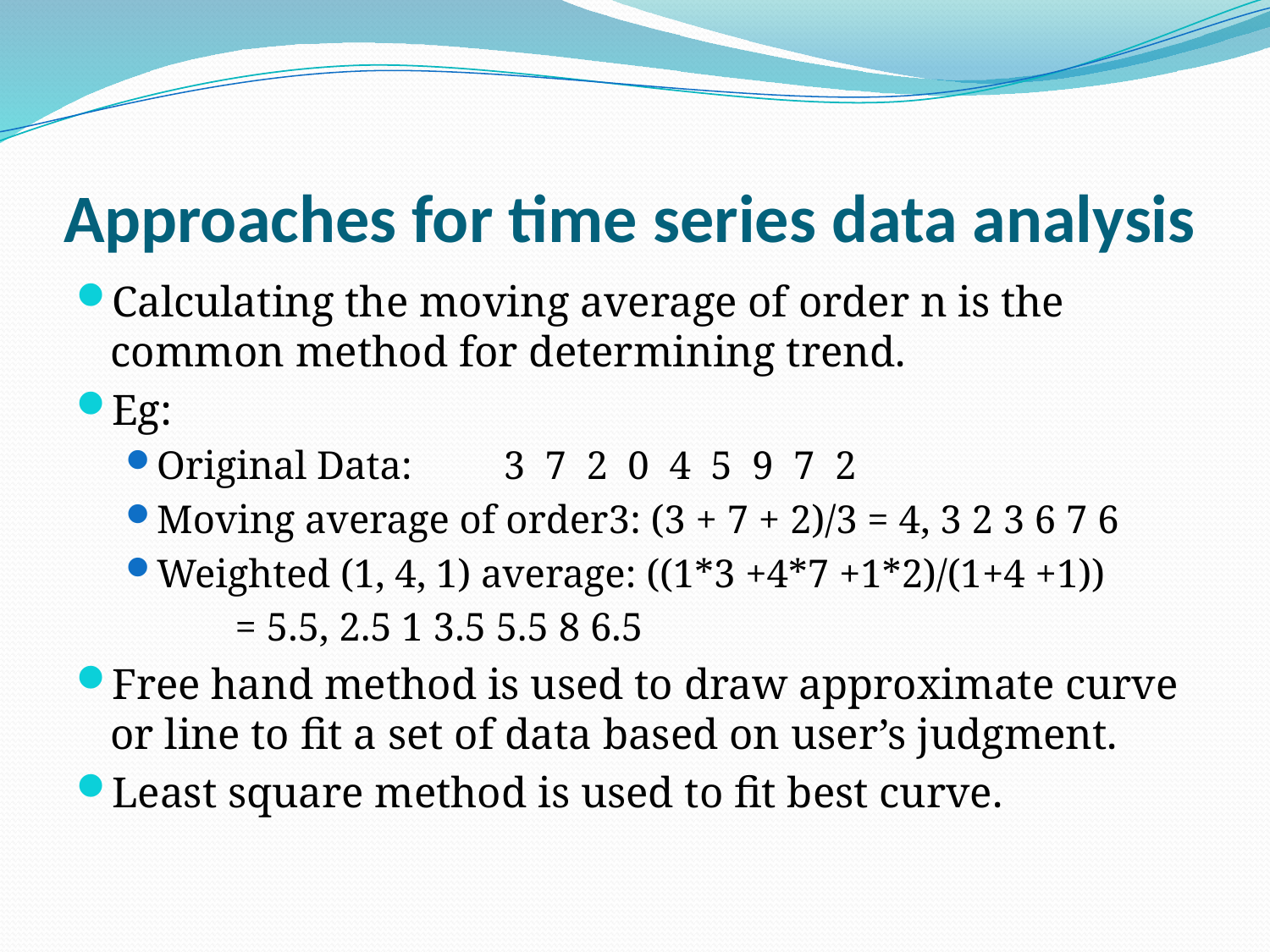

# Approaches for time series data analysis
Calculating the moving average of order n is the common method for determining trend.
Eg:
Original Data:	3  7  2  0  4  5  9  7  2
Moving average of order3: (3 + 7 + 2)/3 = 4, 3 2 3 6 7 6
Weighted (1, 4, 1) average: ((1*3 +4*7 +1*2)/(1+4 +1))
           = 5.5, 2.5 1 3.5 5.5 8 6.5
Free hand method is used to draw approximate curve or line to fit a set of data based on user’s judgment.
Least square method is used to fit best curve.